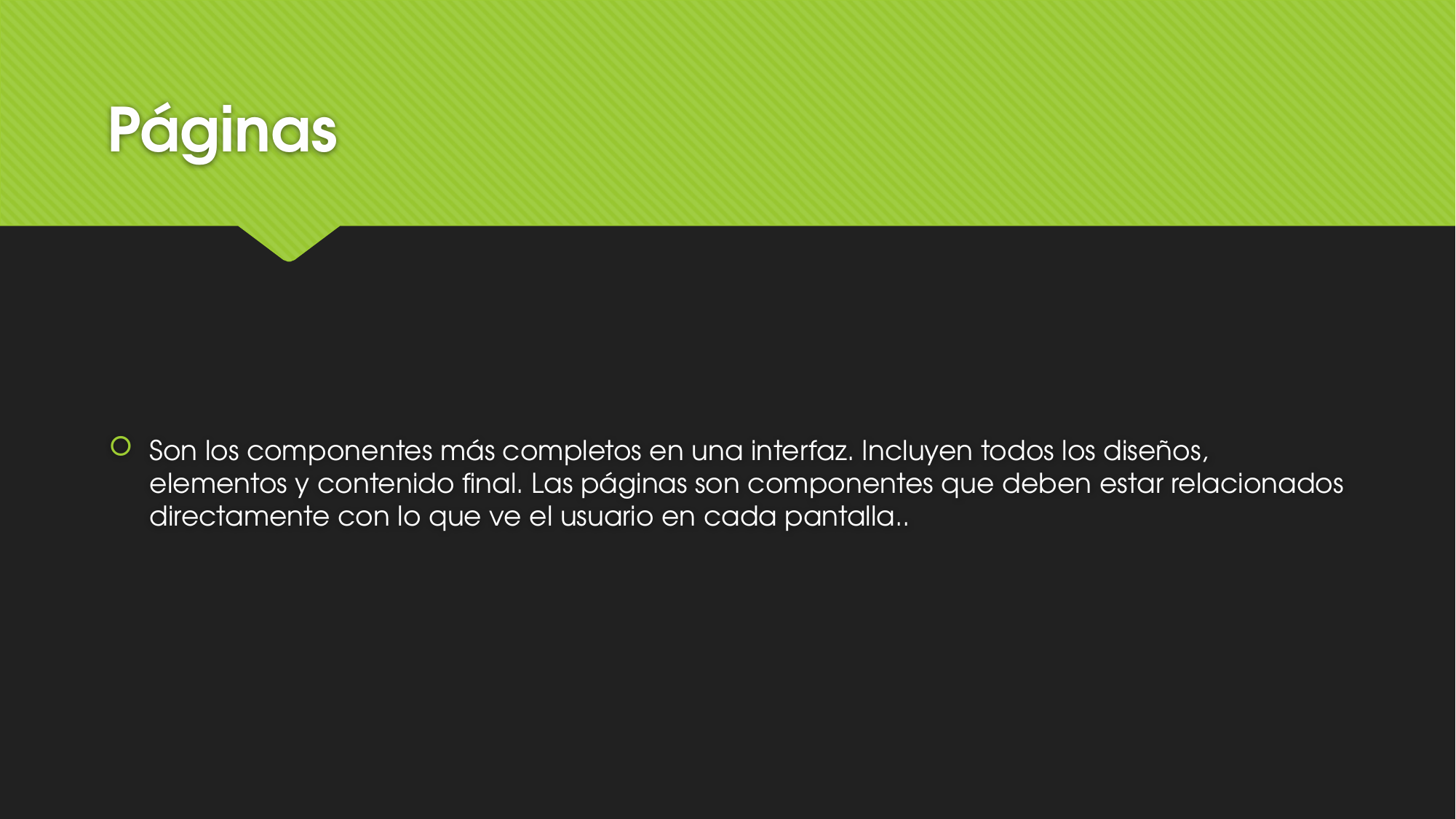

# Páginas
Son los componentes más completos en una interfaz. Incluyen todos los diseños, elementos y contenido final. Las páginas son componentes que deben estar relacionados directamente con lo que ve el usuario en cada pantalla..